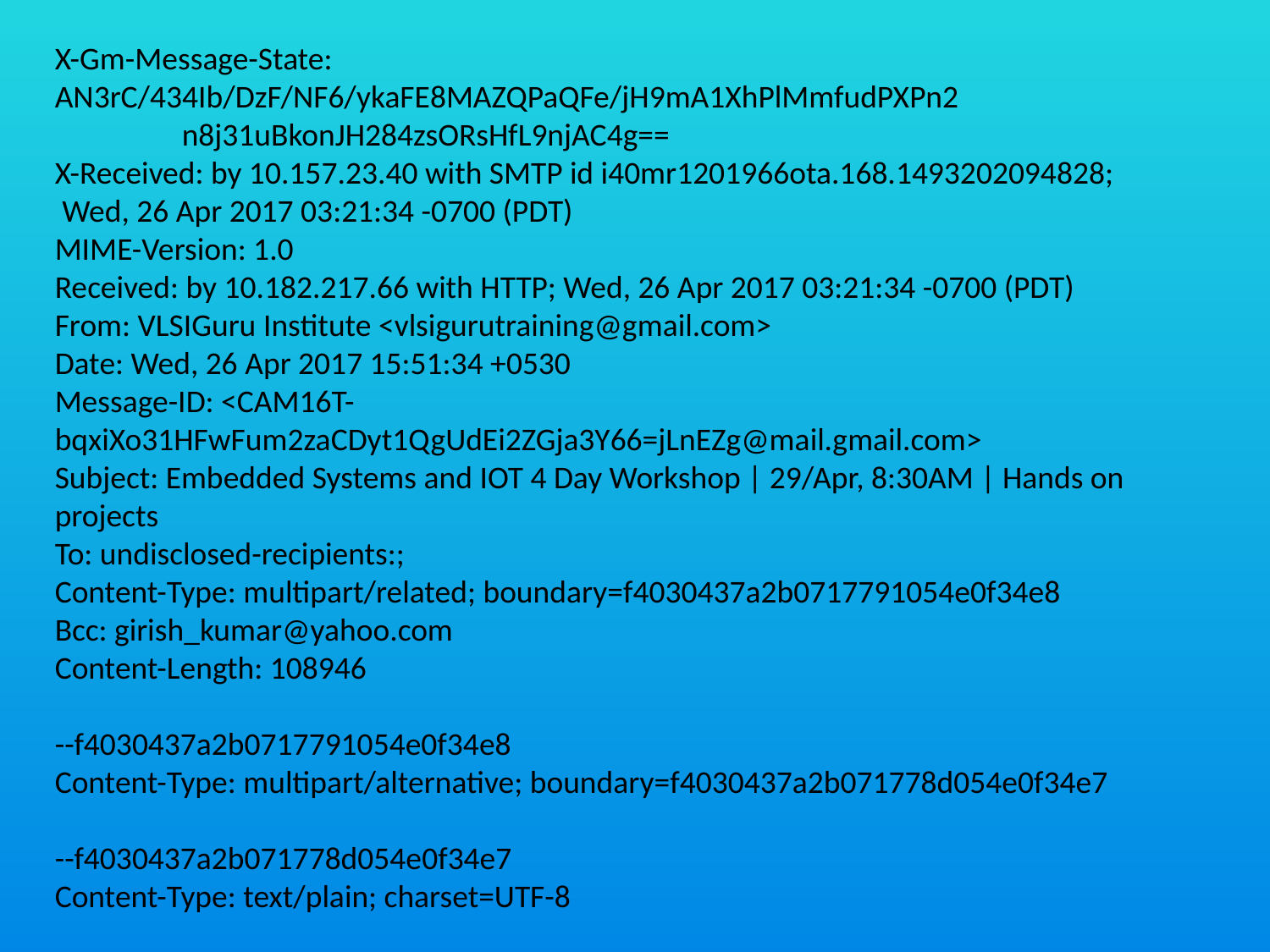

X-Gm-Message-State: AN3rC/434Ib/DzF/NF6/ykaFE8MAZQPaQFe/jH9mA1XhPlMmfudPXPn2
	n8j31uBkonJH284zsORsHfL9njAC4g==
X-Received: by 10.157.23.40 with SMTP id i40mr1201966ota.168.1493202094828;
 Wed, 26 Apr 2017 03:21:34 -0700 (PDT)
MIME-Version: 1.0
Received: by 10.182.217.66 with HTTP; Wed, 26 Apr 2017 03:21:34 -0700 (PDT)
From: VLSIGuru Institute <vlsigurutraining@gmail.com>
Date: Wed, 26 Apr 2017 15:51:34 +0530
Message-ID: <CAM16T-bqxiXo31HFwFum2zaCDyt1QgUdEi2ZGja3Y66=jLnEZg@mail.gmail.com>
Subject: Embedded Systems and IOT 4 Day Workshop | 29/Apr, 8:30AM | Hands on projects
To: undisclosed-recipients:;
Content-Type: multipart/related; boundary=f4030437a2b0717791054e0f34e8
Bcc: girish_kumar@yahoo.com
Content-Length: 108946

--f4030437a2b0717791054e0f34e8
Content-Type: multipart/alternative; boundary=f4030437a2b071778d054e0f34e7

--f4030437a2b071778d054e0f34e7
Content-Type: text/plain; charset=UTF-8